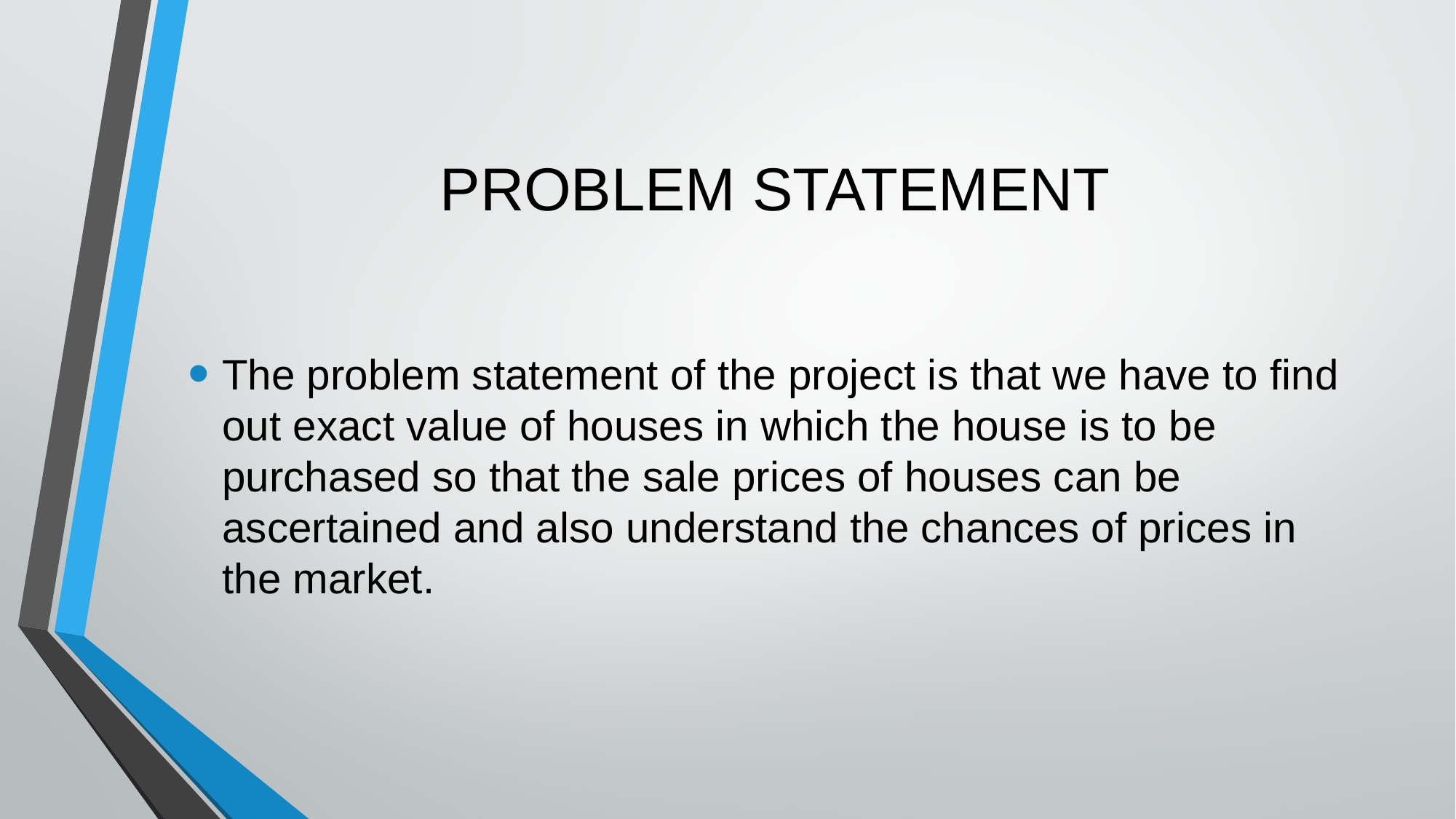

# PROBLEM STATEMENT
The problem statement of the project is that we have to find  out exact value of houses in which the house is to be purchased so that the sale prices of houses can be ascertained and also understand the chances of prices in the market.